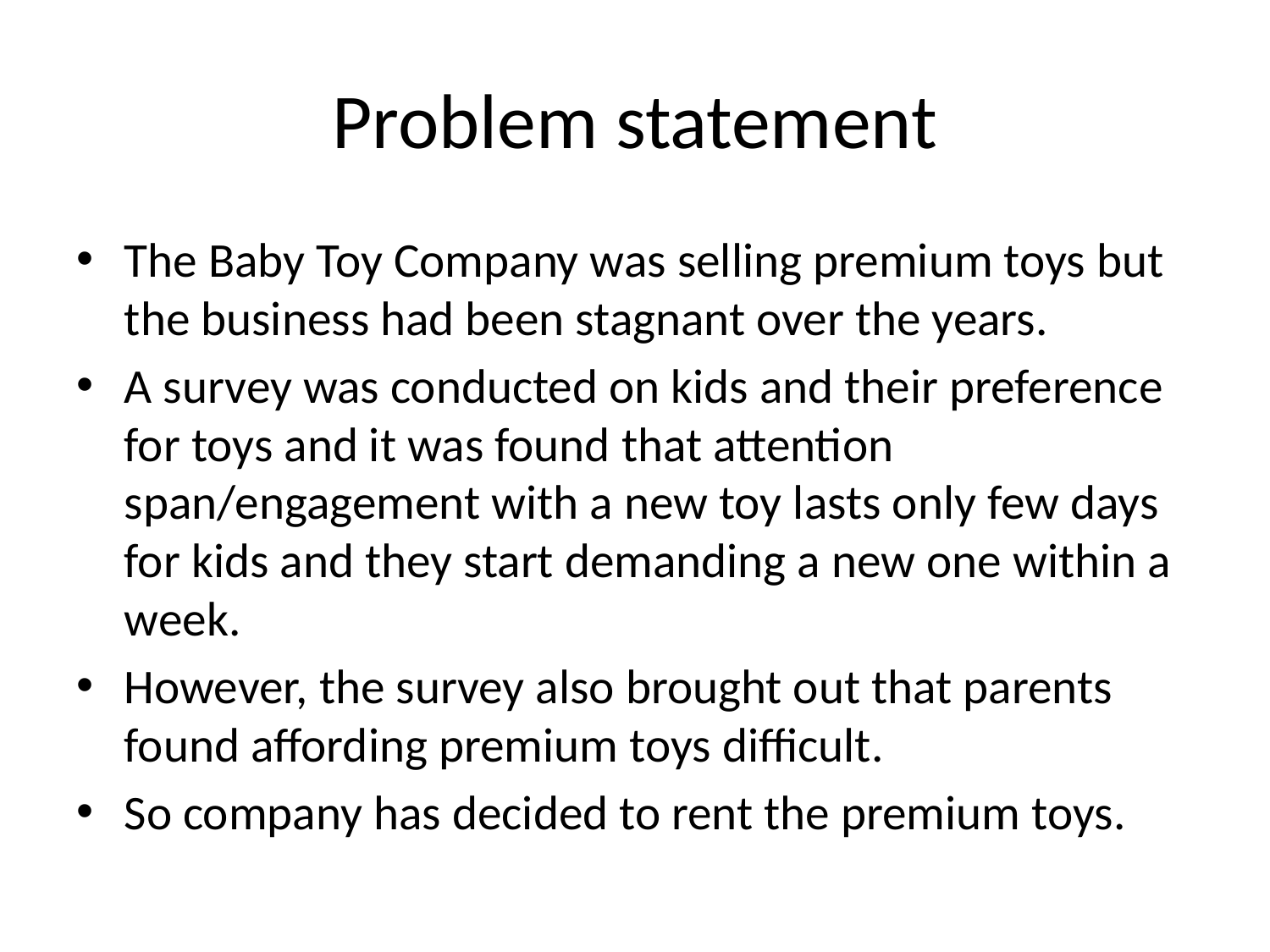

# Problem statement
The Baby Toy Company was selling premium toys but the business had been stagnant over the years.
A survey was conducted on kids and their preference for toys and it was found that attention span/engagement with a new toy lasts only few days for kids and they start demanding a new one within a week.
However, the survey also brought out that parents found affording premium toys difficult.
So company has decided to rent the premium toys.